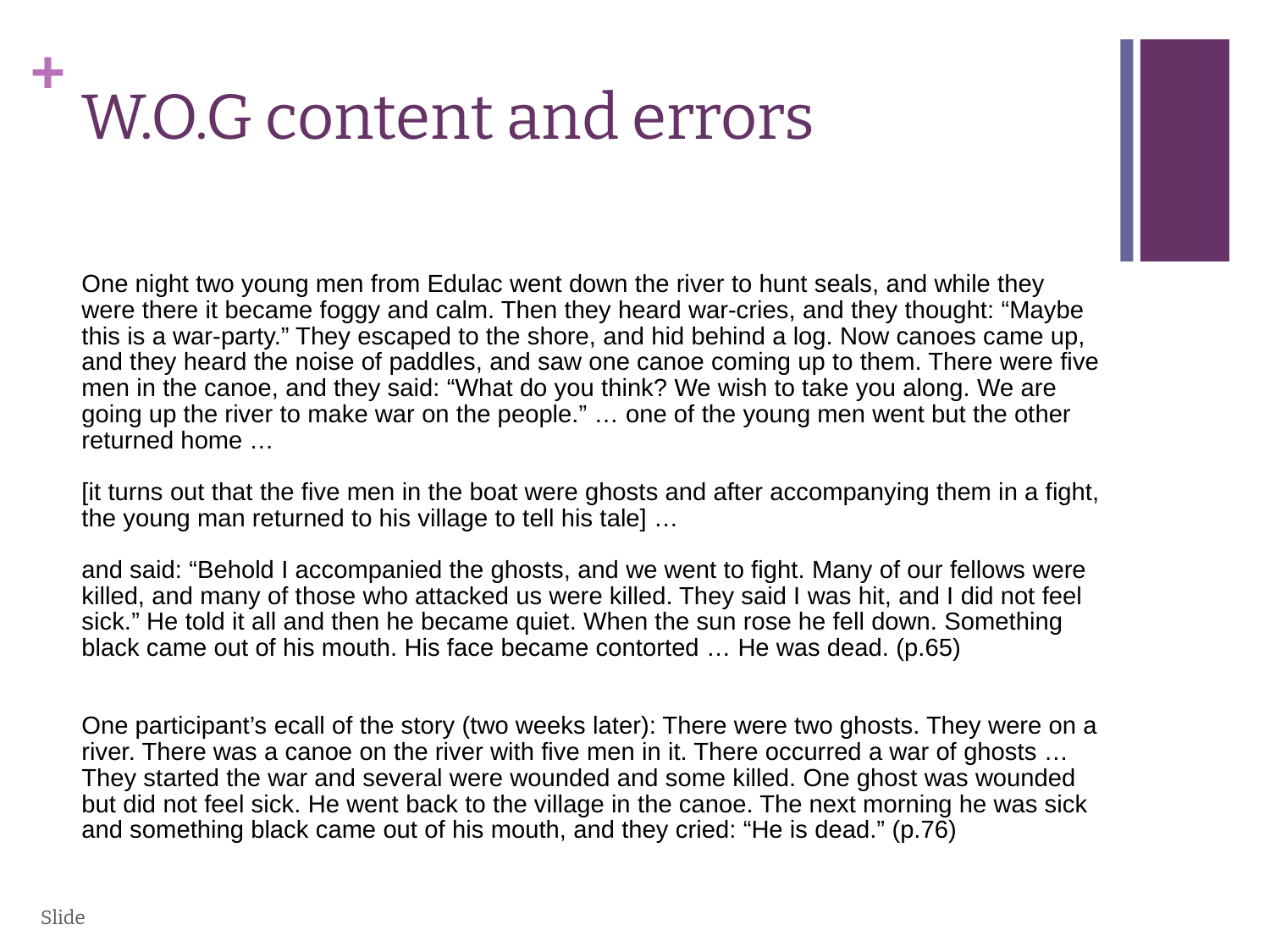

# W.O.G content and errors
One night two young men from Edulac went down the river to hunt seals, and while they were there it became foggy and calm. Then they heard war-cries, and they thought: “Maybe this is a war-party.” They escaped to the shore, and hid behind a log. Now canoes came up, and they heard the noise of paddles, and saw one canoe coming up to them. There were five men in the canoe, and they said: “What do you think? We wish to take you along. We are going up the river to make war on the people.” … one of the young men went but the other returned home …

[it turns out that the five men in the boat were ghosts and after accompanying them in a fight, the young man returned to his village to tell his tale] …

and said: “Behold I accompanied the ghosts, and we went to fight. Many of our fellows were killed, and many of those who attacked us were killed. They said I was hit, and I did not feel sick.” He told it all and then he became quiet. When the sun rose he fell down. Something black came out of his mouth. His face became contorted … He was dead. (p.65)

One participant’s ecall of the story (two weeks later): There were two ghosts. They were on a river. There was a canoe on the river with five men in it. There occurred a war of ghosts … They started the war and several were wounded and some killed. One ghost was wounded but did not feel sick. He went back to the village in the canoe. The next morning he was sick and something black came out of his mouth, and they cried: “He is dead.” (p.76)
Slide